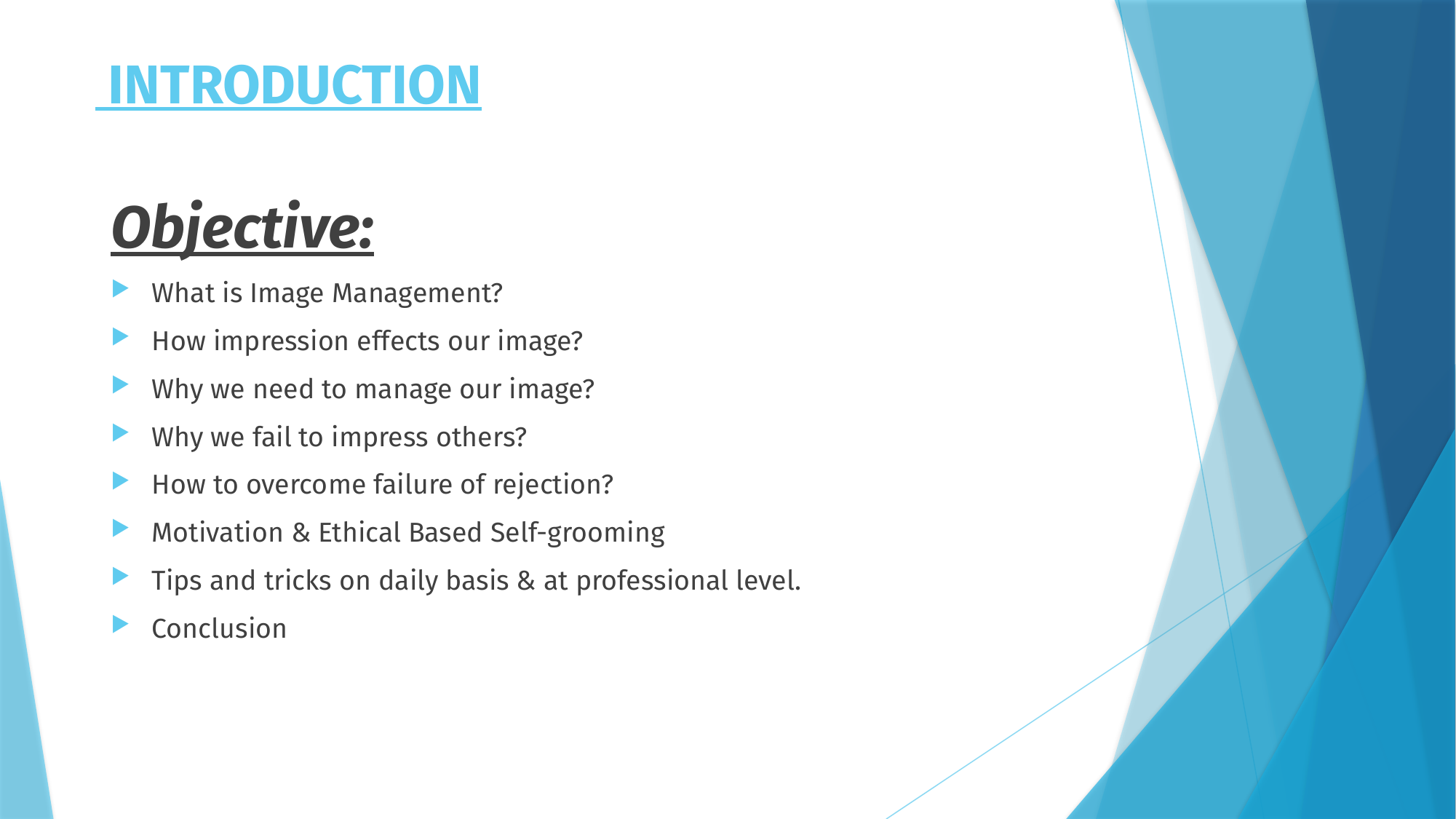

# INTRODUCTION
Objective:
What is Image Management?
How impression effects our image?
Why we need to manage our image?
Why we fail to impress others?
How to overcome failure of rejection?
Motivation & Ethical Based Self-grooming
Tips and tricks on daily basis & at professional level.
Conclusion